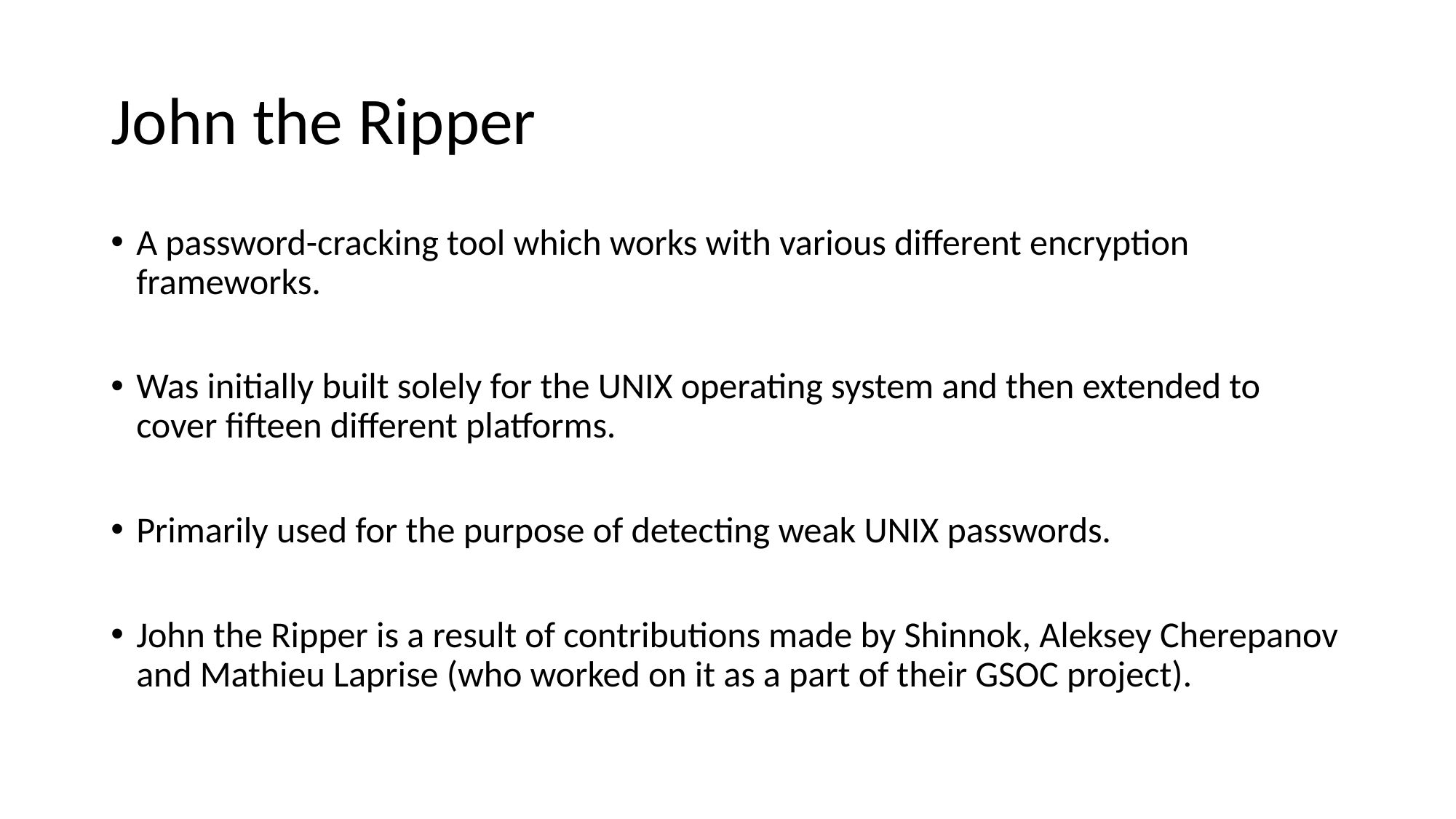

# John the Ripper
A password-cracking tool which works with various different encryption frameworks.

Was initially built solely for the UNIX operating system and then extended to cover fifteen different platforms.

Primarily used for the purpose of detecting weak UNIX passwords.

John the Ripper is a result of contributions made by Shinnok, Aleksey Cherepanov and Mathieu Laprise (who worked on it as a part of their GSOC project).